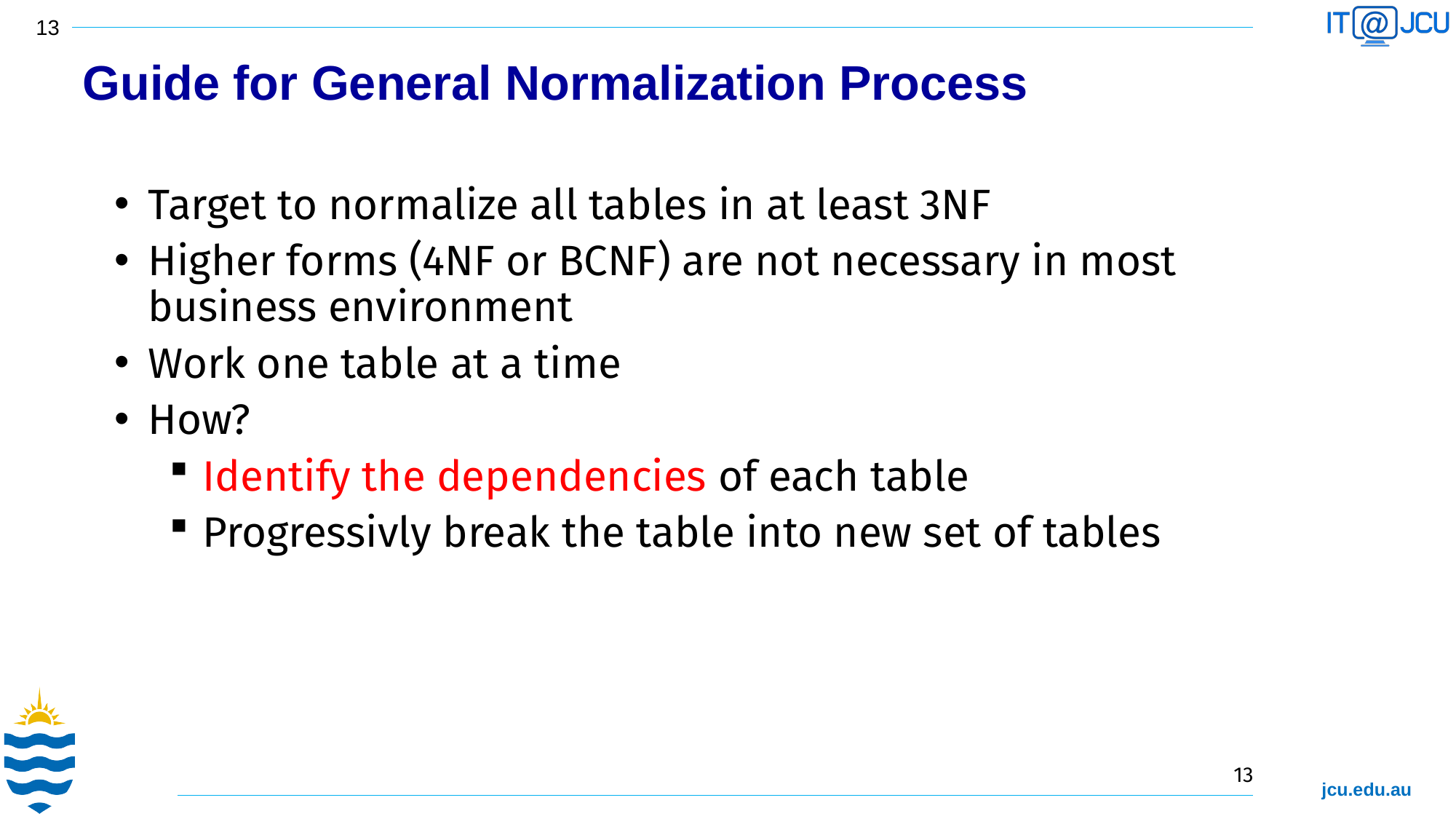

Guide for General Normalization Process
Target to normalize all tables in at least 3NF
Higher forms (4NF or BCNF) are not necessary in most business environment
Work one table at a time
How?
Identify the dependencies of each table
Progressivly break the table into new set of tables

13